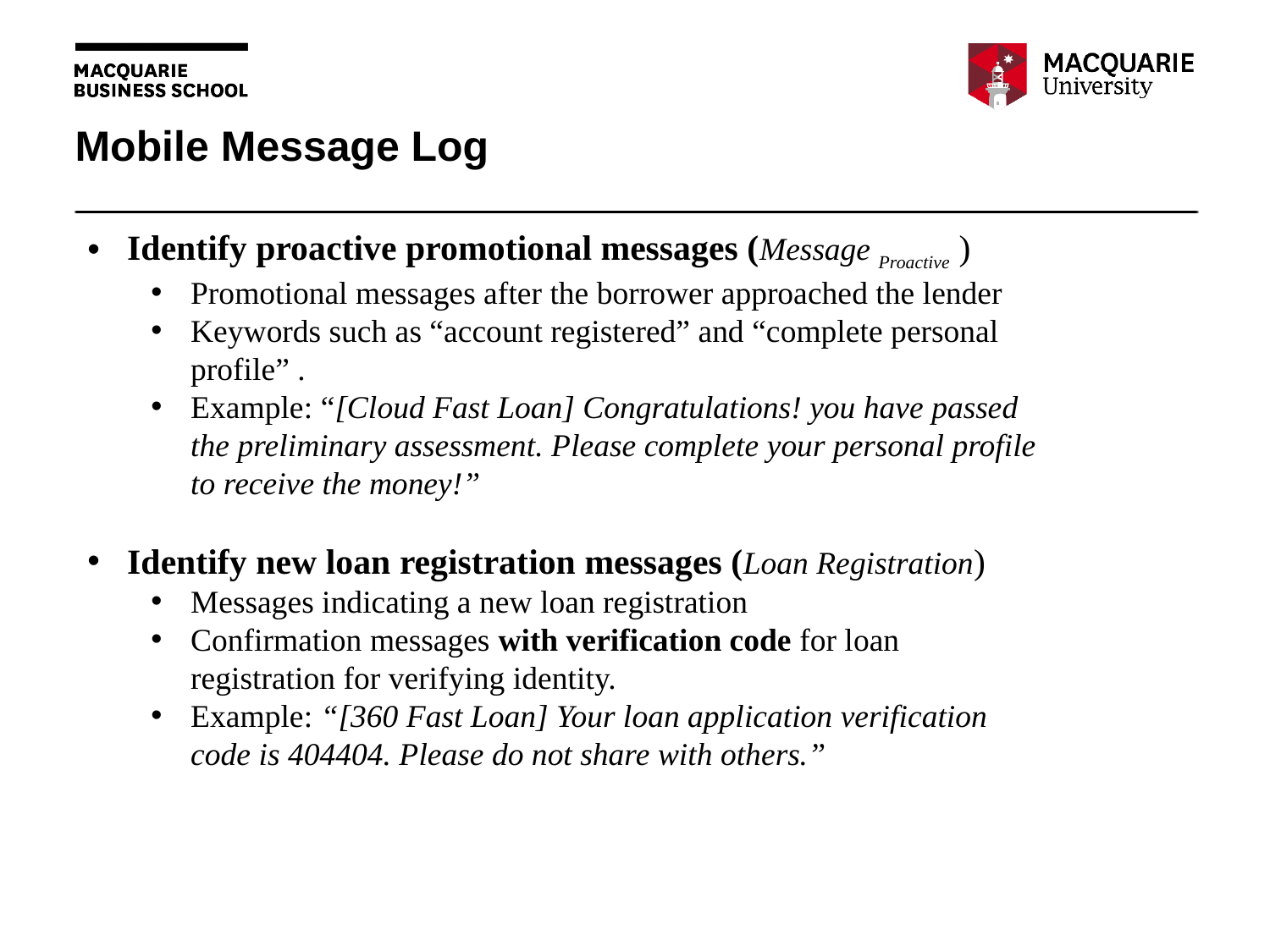

# Mobile Message Log
Identify proactive promotional messages (Message Proactive )
Promotional messages after the borrower approached the lender
Keywords such as “account registered” and “complete personal profile” .
Example: “[Cloud Fast Loan] Congratulations! you have passed the preliminary assessment. Please complete your personal profile to receive the money!”

Identify new loan registration messages (Loan Registration)
Messages indicating a new loan registration
Confirmation messages with verification code for loan registration for verifying identity.
Example: “[360 Fast Loan] Your loan application verification code is 404404. Please do not share with others.”

11